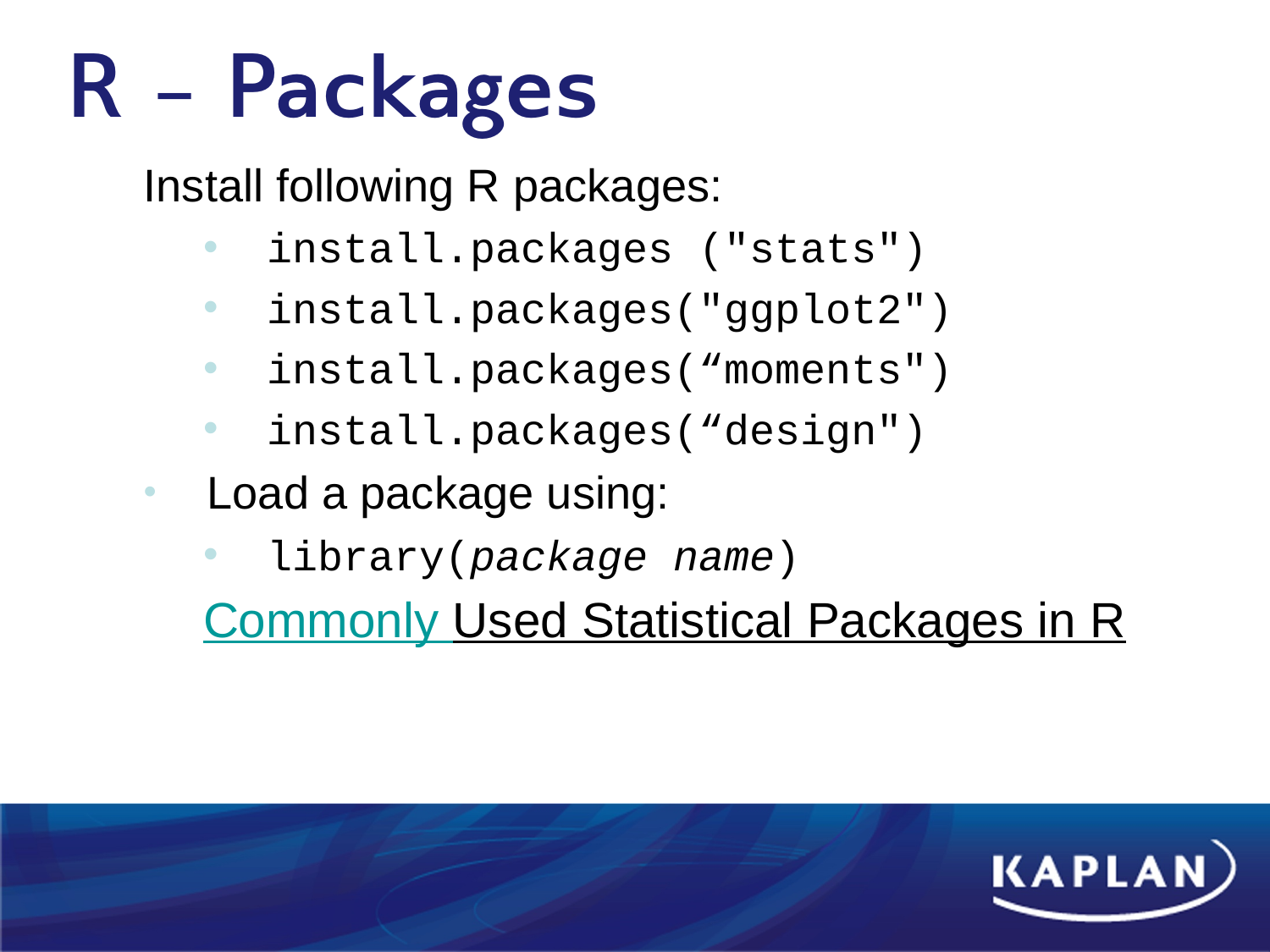

# R – Packages
Install following R packages:
install.packages ("stats")
install.packages("ggplot2")
install.packages(“moments")
install.packages(“design")
Load a package using:
library(package name)
Commonly Used Statistical Packages in R

8